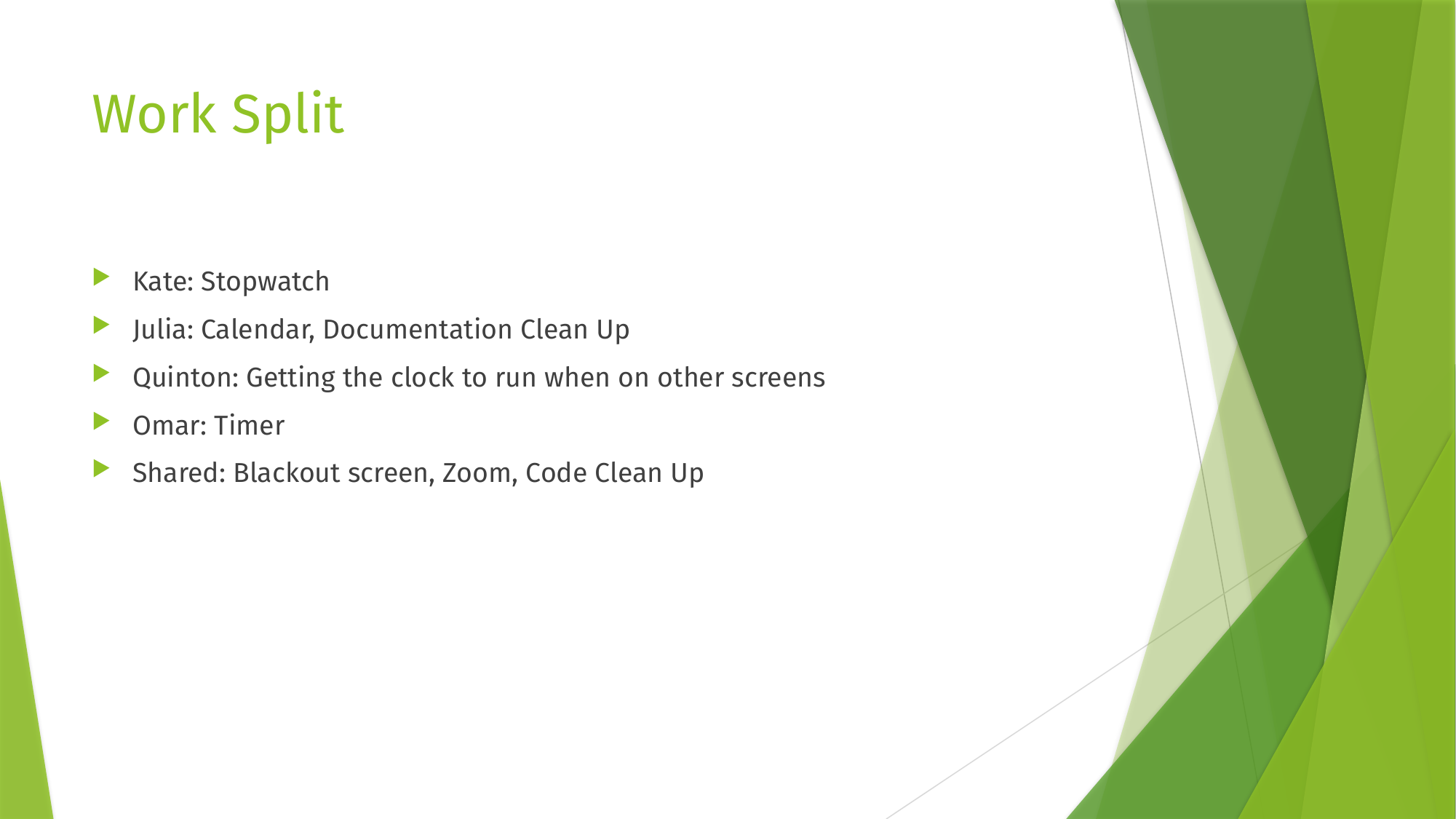

# Work Split
Kate: Stopwatch
Julia: Calendar, Documentation Clean Up
Quinton: Getting the clock to run when on other screens
Omar: Timer
Shared: Blackout screen, Zoom, Code Clean Up